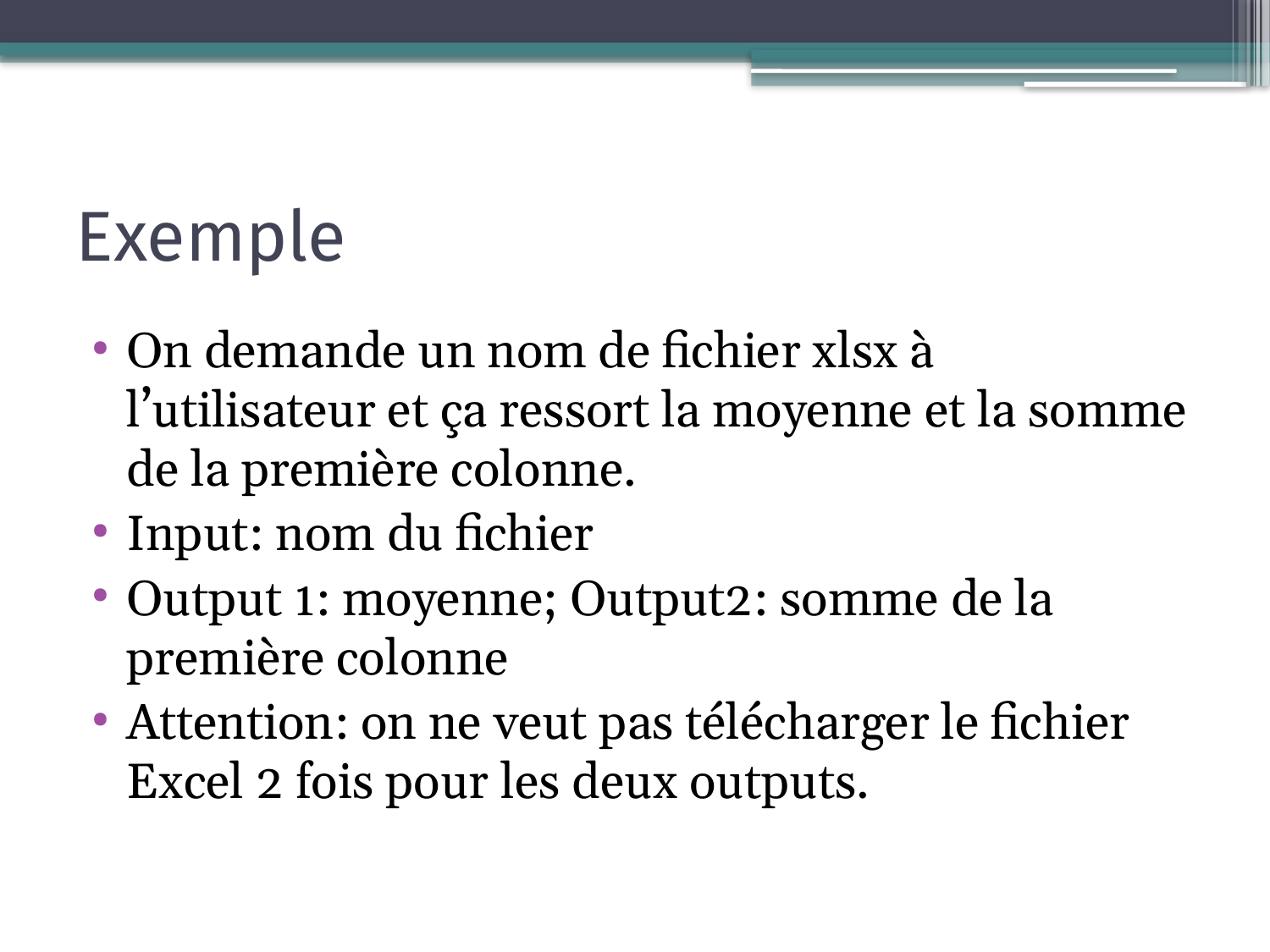

# Exemple
On demande un nom de fichier xlsx à l’utilisateur et ça ressort la moyenne et la somme de la première colonne.
Input: nom du fichier
Output 1: moyenne; Output2: somme de la première colonne
Attention: on ne veut pas télécharger le fichier Excel 2 fois pour les deux outputs.